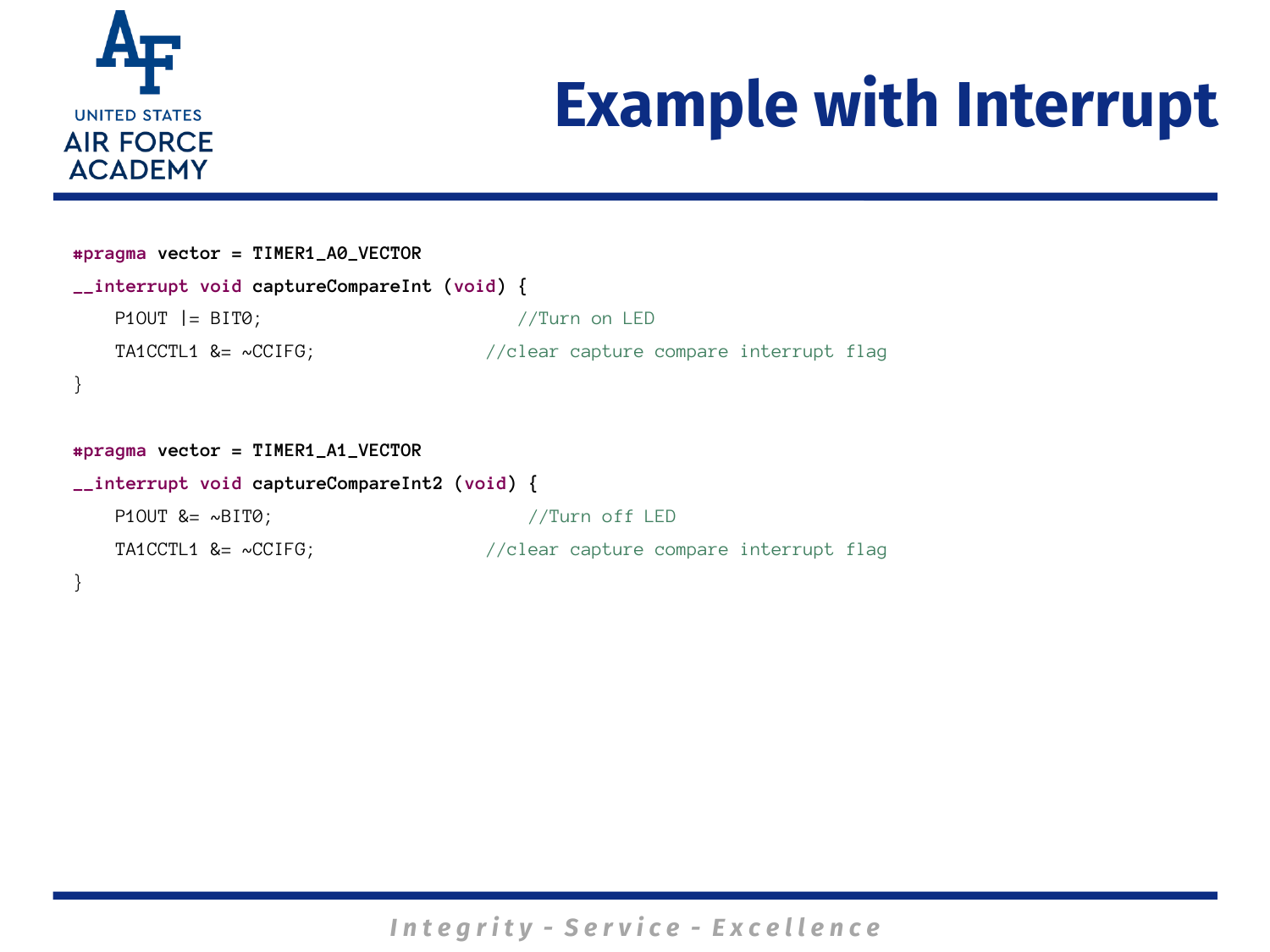

# Example with Interrupt
#pragma vector = TIMER1_A0_VECTOR
__interrupt void captureCompareInt (void) {
    P1OUT |= BIT0;                        //Turn on LED
    TA1CCTL1 &= ~CCIFG;                //clear capture compare interrupt flag
}

#pragma vector = TIMER1_A1_VECTOR
__interrupt void captureCompareInt2 (void) {
    P1OUT &= ~BIT0;                        //Turn off LED
    TA1CCTL1 &= ~CCIFG;                //clear capture compare interrupt flag
}